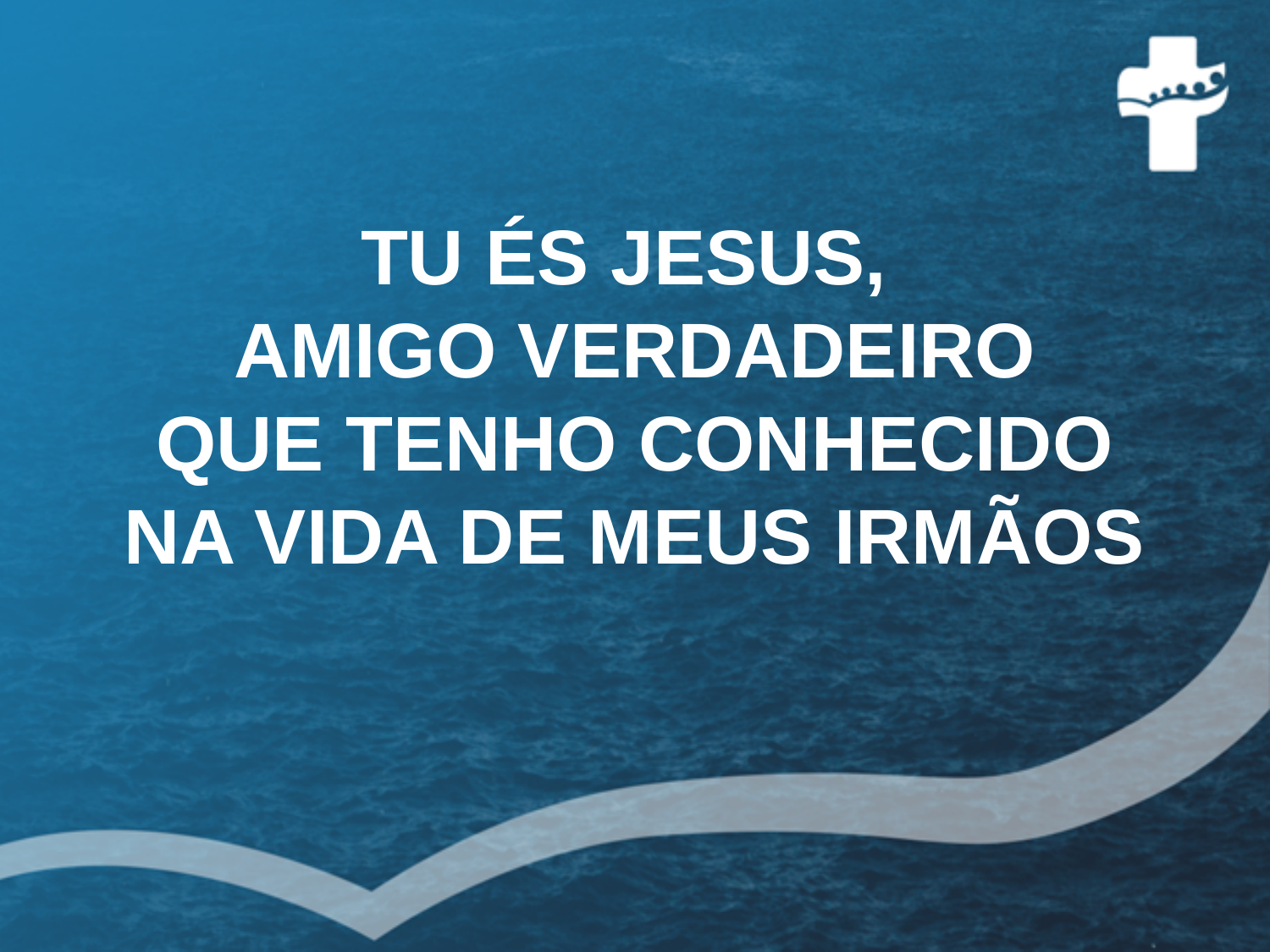

TU ÉS JESUS,
AMIGO VERDADEIRO
QUE TENHO CONHECIDO
NA VIDA DE MEUS IRMÃOS